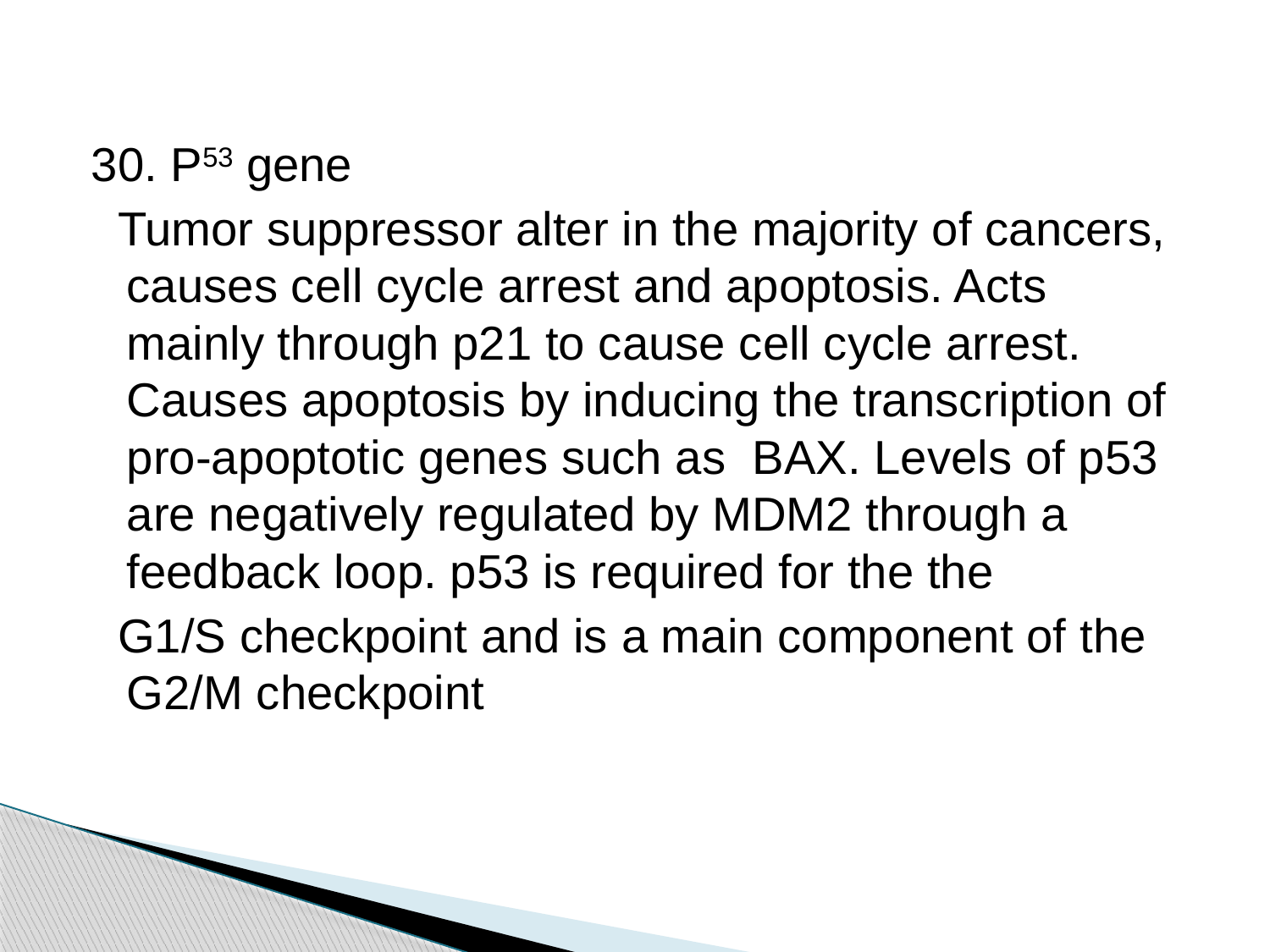

30. P53 gene
  Tumor suppressor alter in the majority of cancers, causes cell cycle arrest and apoptosis. Acts mainly through p21 to cause cell cycle arrest. Causes apoptosis by inducing the transcription of pro-apoptotic genes such as  BAX. Levels of p53 are negatively regulated by MDM2 through a feedback loop. p53 is required for the the
  G1/S checkpoint and is a main component of the G2/M checkpoint